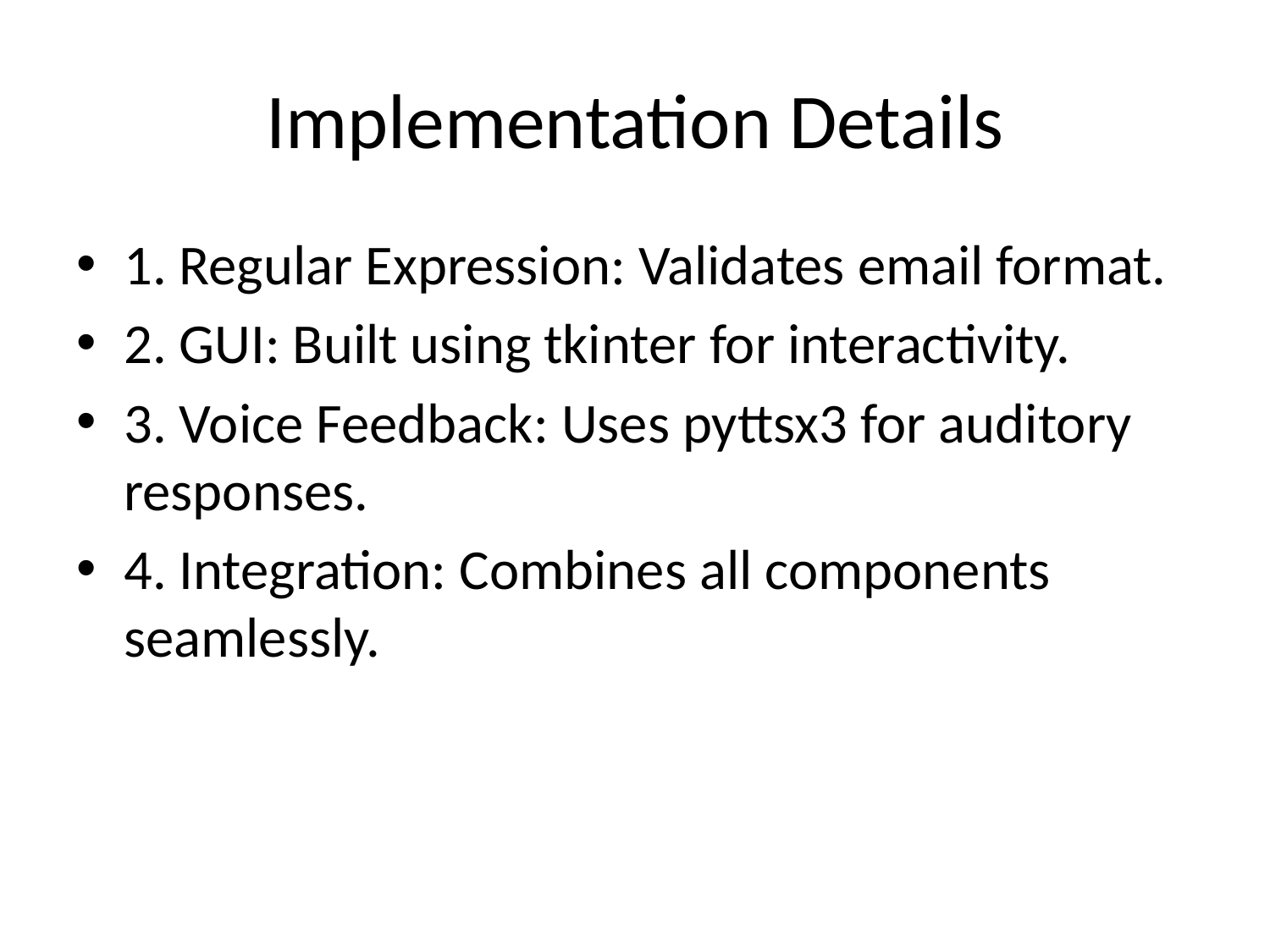

# Implementation Details
1. Regular Expression: Validates email format.
2. GUI: Built using tkinter for interactivity.
3. Voice Feedback: Uses pyttsx3 for auditory responses.
4. Integration: Combines all components seamlessly.